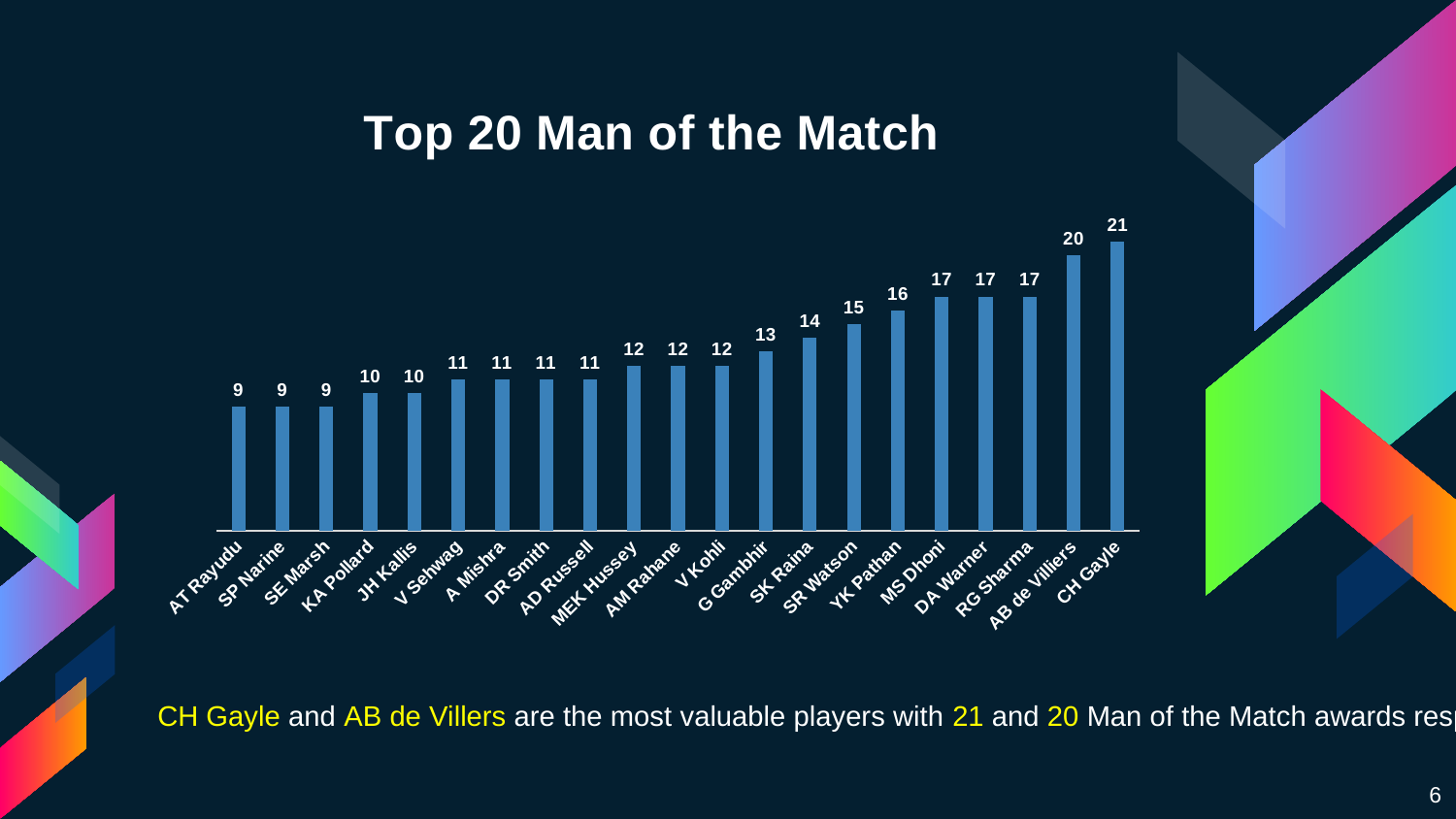

### Chart: Top 20 Man of the Match

| Category | Total |
|---|---|
| AT Rayudu | 9.0 |
| SP Narine | 9.0 |
| SE Marsh | 9.0 |
| KA Pollard | 10.0 |
| JH Kallis | 10.0 |
| V Sehwag | 11.0 |
| A Mishra | 11.0 |
| DR Smith | 11.0 |
| AD Russell | 11.0 |
| MEK Hussey | 12.0 |
| AM Rahane | 12.0 |
| V Kohli | 12.0 |
| G Gambhir | 13.0 |
| SK Raina | 14.0 |
| SR Watson | 15.0 |
| YK Pathan | 16.0 |
| MS Dhoni | 17.0 |
| DA Warner | 17.0 |
| RG Sharma | 17.0 |
| AB de Villiers | 20.0 |
| CH Gayle | 21.0 |
# CH Gayle and AB de Villers are the most valuable players with 21 and 20 Man of the Match awards resp.
6